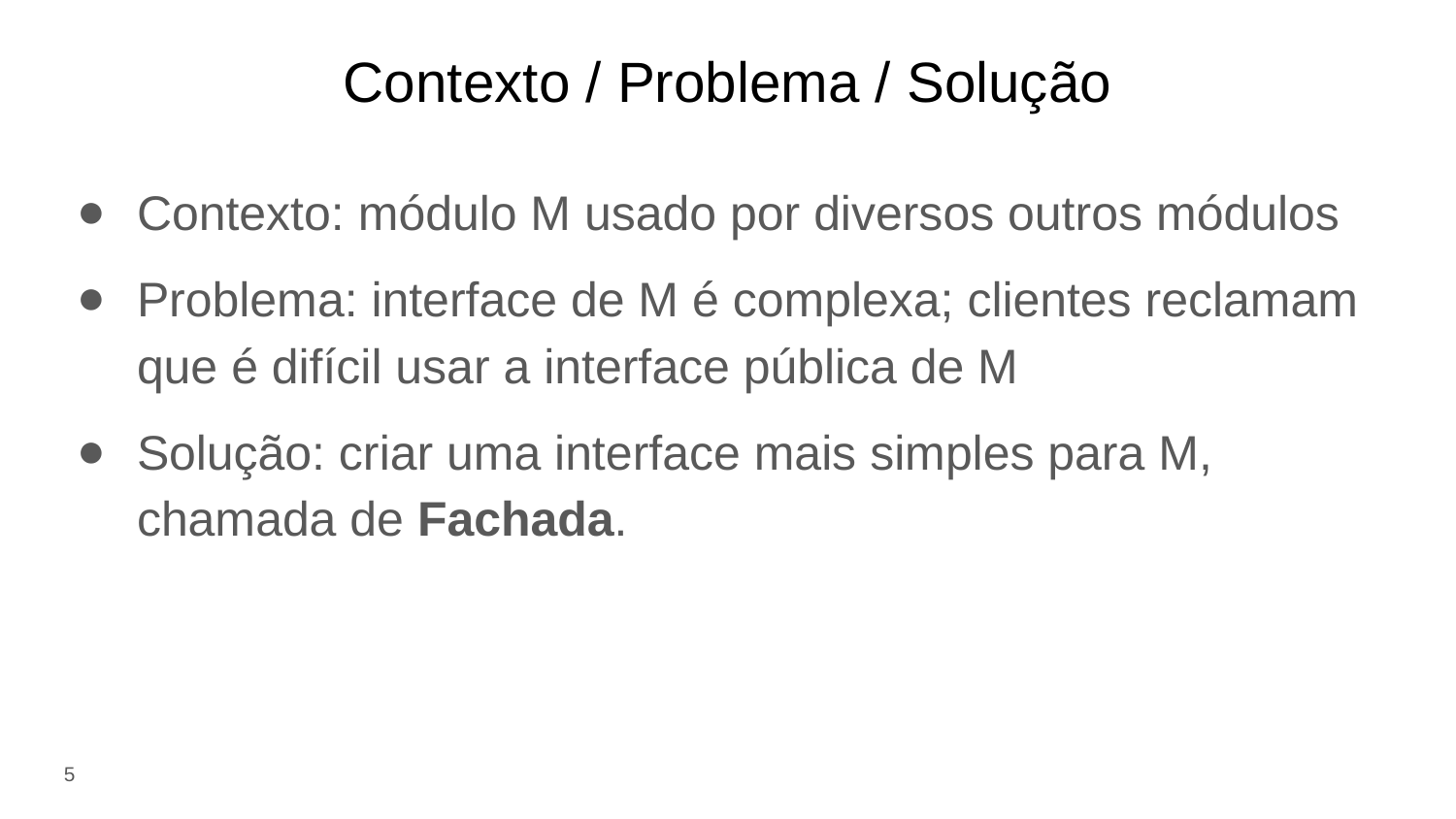

# Contexto / Problema / Solução
Contexto: módulo M usado por diversos outros módulos
Problema: interface de M é complexa; clientes reclamam que é difícil usar a interface pública de M
Solução: criar uma interface mais simples para M, chamada de Fachada.
5